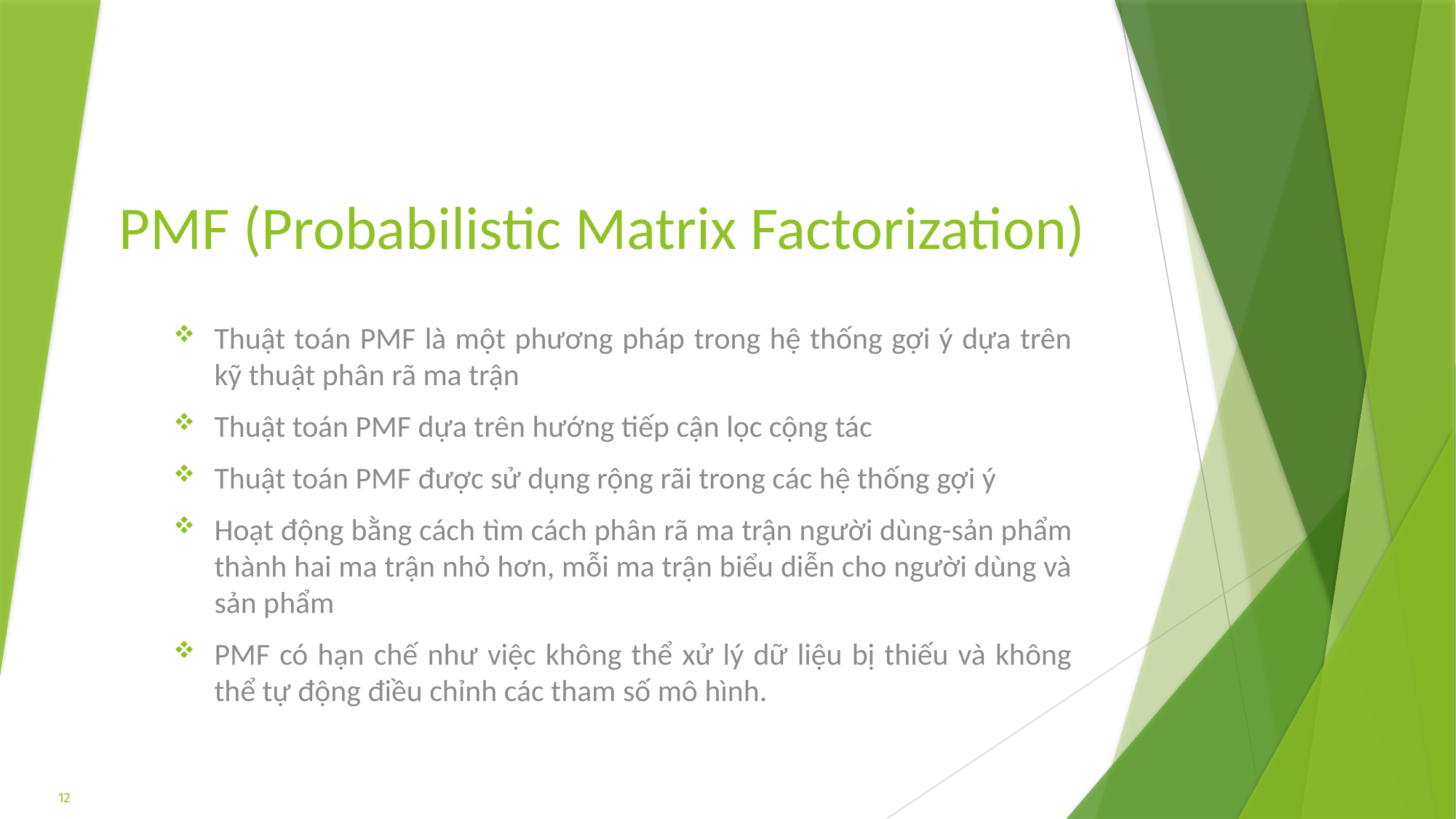

# PMF (Probabilistic Matrix Factorization)
Thuật toán PMF là một phương pháp trong hệ thống gợi ý dựa trên kỹ thuật phân rã ma trận
Thuật toán PMF dựa trên hướng tiếp cận lọc cộng tác
Thuật toán PMF được sử dụng rộng rãi trong các hệ thống gợi ý
Hoạt động bằng cách tìm cách phân rã ma trận người dùng-sản phẩm thành hai ma trận nhỏ hơn, mỗi ma trận biểu diễn cho người dùng và sản phẩm
PMF có hạn chế như việc không thể xử lý dữ liệu bị thiếu và không thể tự động điều chỉnh các tham số mô hình.
12